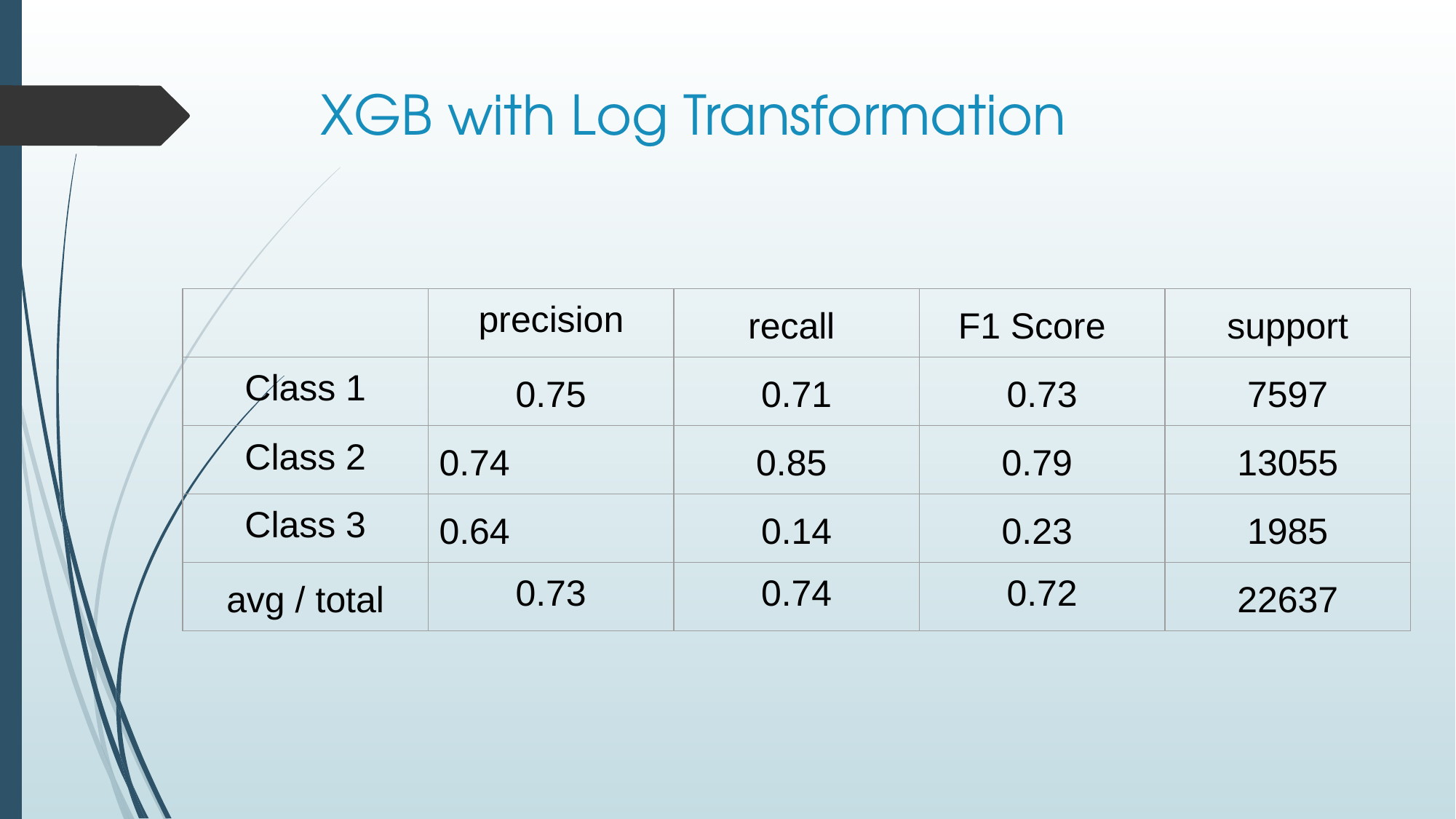

# XGB with Log Transformation
|  | precision | recall | F1 Score | support |
| --- | --- | --- | --- | --- |
| Class 1 | 0.75 | 0.71 | 0.73 | 7597 |
| Class 2 | 0.74 | 0.85 | 0.79 | 13055 |
| Class 3 | 0.64 | 0.14 | 0.23 | 1985 |
| avg / total | 0.73 | 0.74 | 0.72 | 22637 |